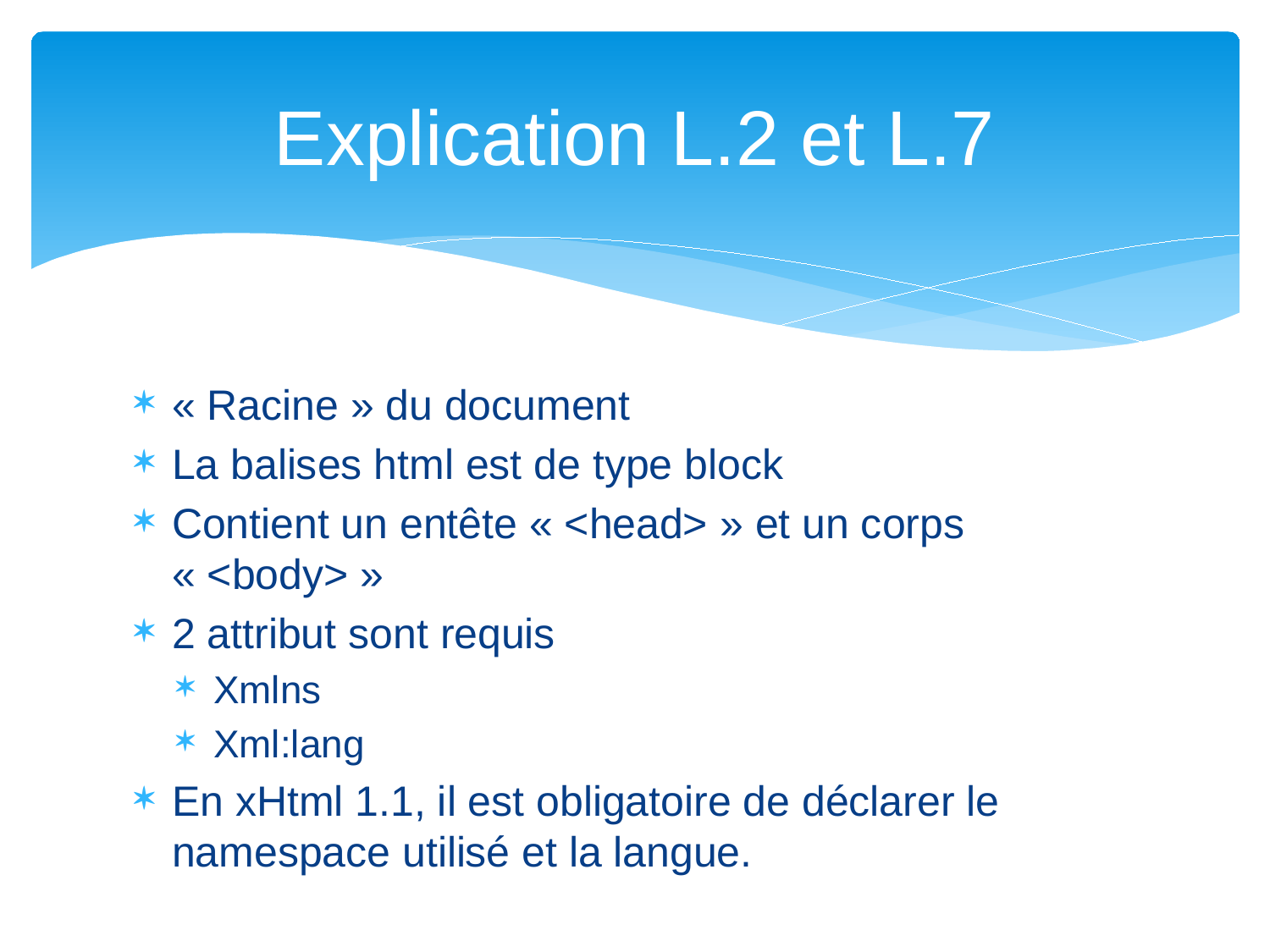

# Explication L.2 et L.7
« Racine » du document
La balises html est de type block
Contient un entête « <head> » et un corps « <body> »
2 attribut sont requis
Xmlns
Xml:lang
En xHtml 1.1, il est obligatoire de déclarer le namespace utilisé et la langue.